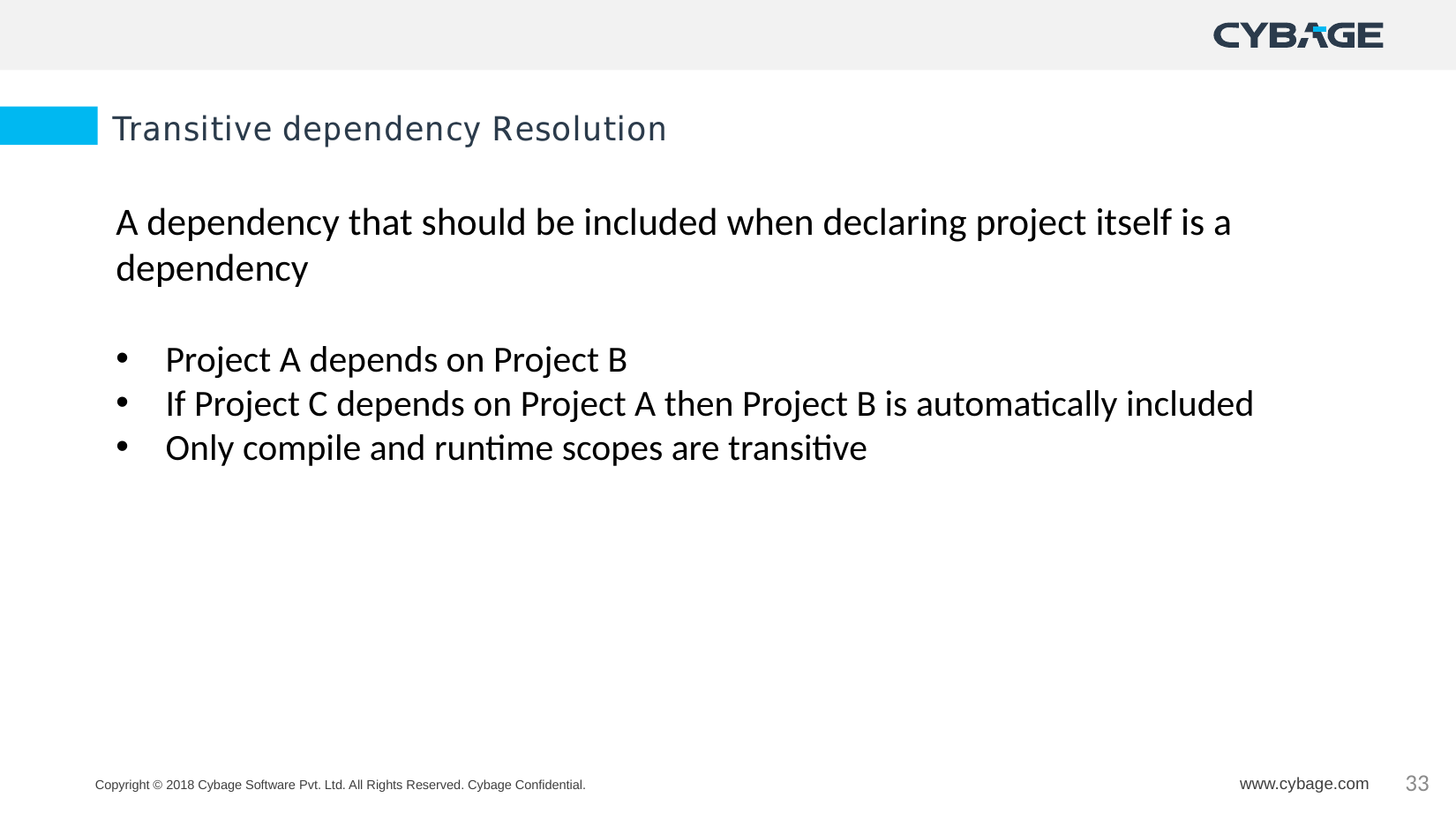

Transitive dependency Resolution

A dependency that should be included when declaring project itself is a dependency

Project A depends on Project B
If Project C depends on Project A then Project B is automatically included
Only compile and runtime scopes are transitive
33